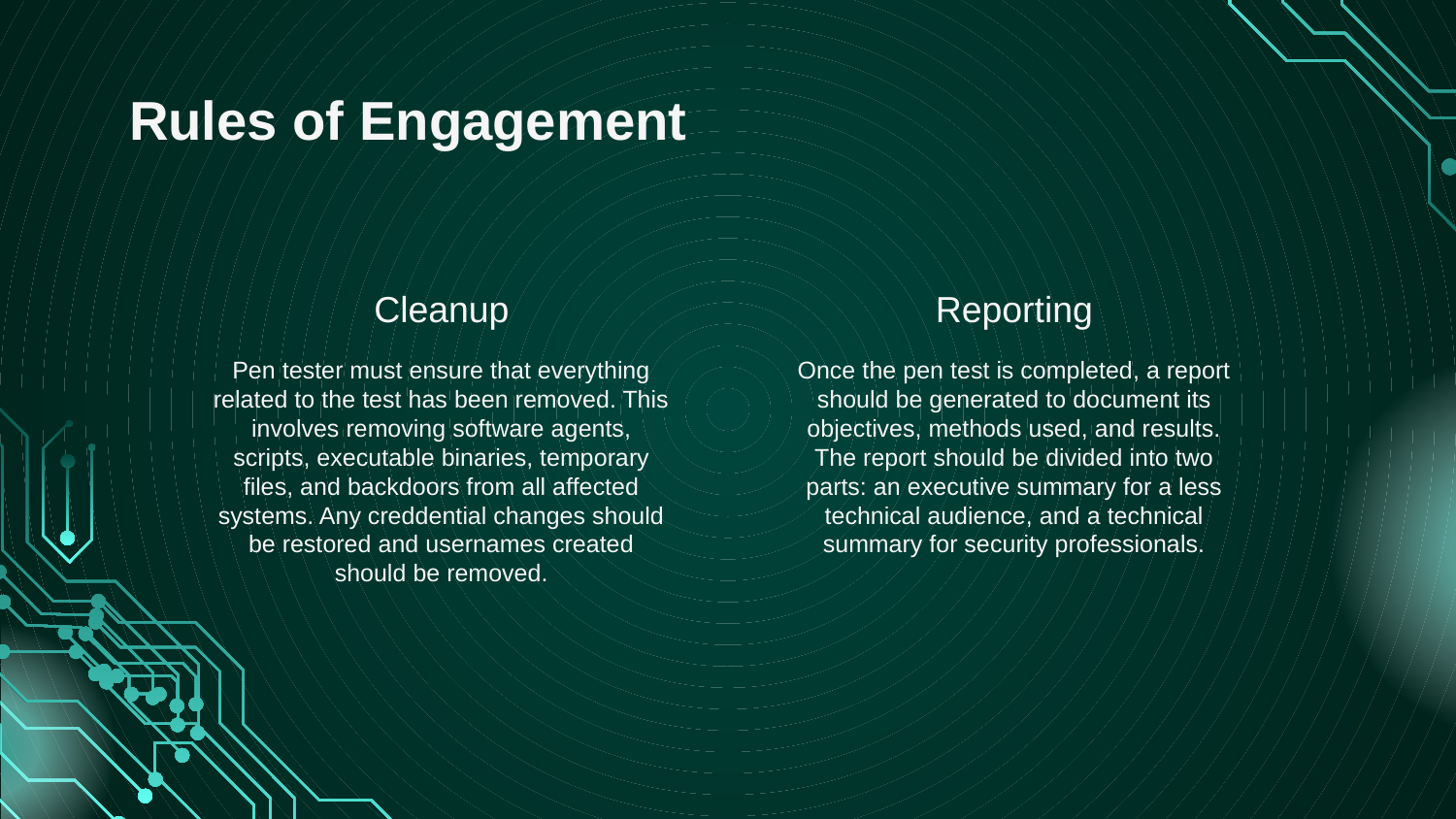

# Rules of Engagement
Cleanup
Reporting
Pen tester must ensure that everything related to the test has been removed. This involves removing software agents, scripts, executable binaries, temporary files, and backdoors from all affected systems. Any creddential changes should be restored and usernames created should be removed.
Once the pen test is completed, a report should be generated to document its objectives, methods used, and results. The report should be divided into two parts: an executive summary for a less technical audience, and a technical summary for security professionals.